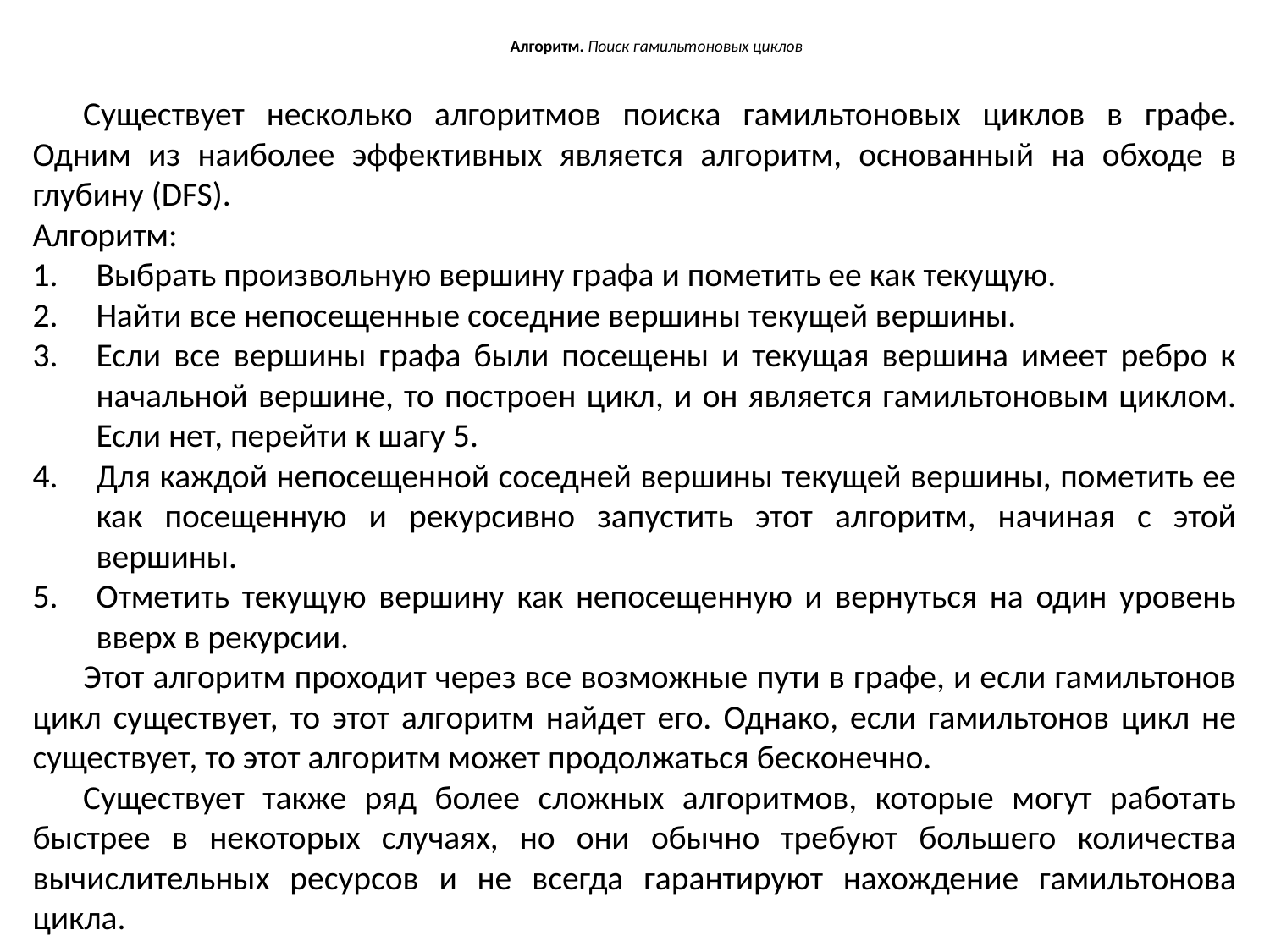

# Алгоритм. Поиск гамильтоновых циклов
Существует несколько алгоритмов поиска гамильтоновых циклов в графе. Одним из наиболее эффективных является алгоритм, основанный на обходе в глубину (DFS).
Алгоритм:
Выбрать произвольную вершину графа и пометить ее как текущую.
Найти все непосещенные соседние вершины текущей вершины.
Если все вершины графа были посещены и текущая вершина имеет ребро к начальной вершине, то построен цикл, и он является гамильтоновым циклом. Если нет, перейти к шагу 5.
Для каждой непосещенной соседней вершины текущей вершины, пометить ее как посещенную и рекурсивно запустить этот алгоритм, начиная с этой вершины.
Отметить текущую вершину как непосещенную и вернуться на один уровень вверх в рекурсии.
Этот алгоритм проходит через все возможные пути в графе, и если гамильтонов цикл существует, то этот алгоритм найдет его. Однако, если гамильтонов цикл не существует, то этот алгоритм может продолжаться бесконечно.
Существует также ряд более сложных алгоритмов, которые могут работать быстрее в некоторых случаях, но они обычно требуют большего количества вычислительных ресурсов и не всегда гарантируют нахождение гамильтонова цикла.